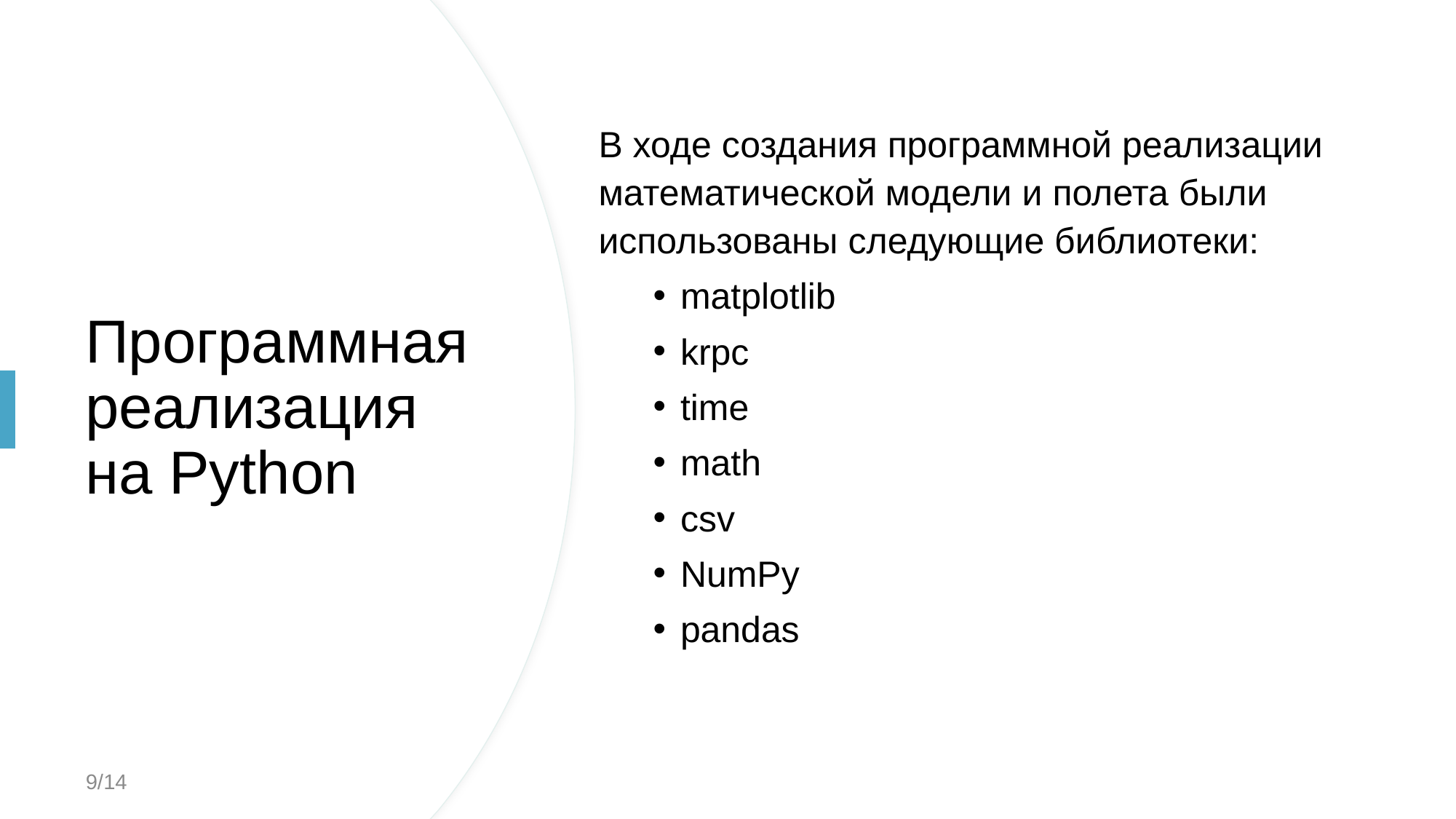

В ходе создания программной реализации математической модели и полета были использованы следующие библиотеки:
matplotlib
krpc
time
math
csv
NumPy
pandas

# Программная реализация на Python

9/14